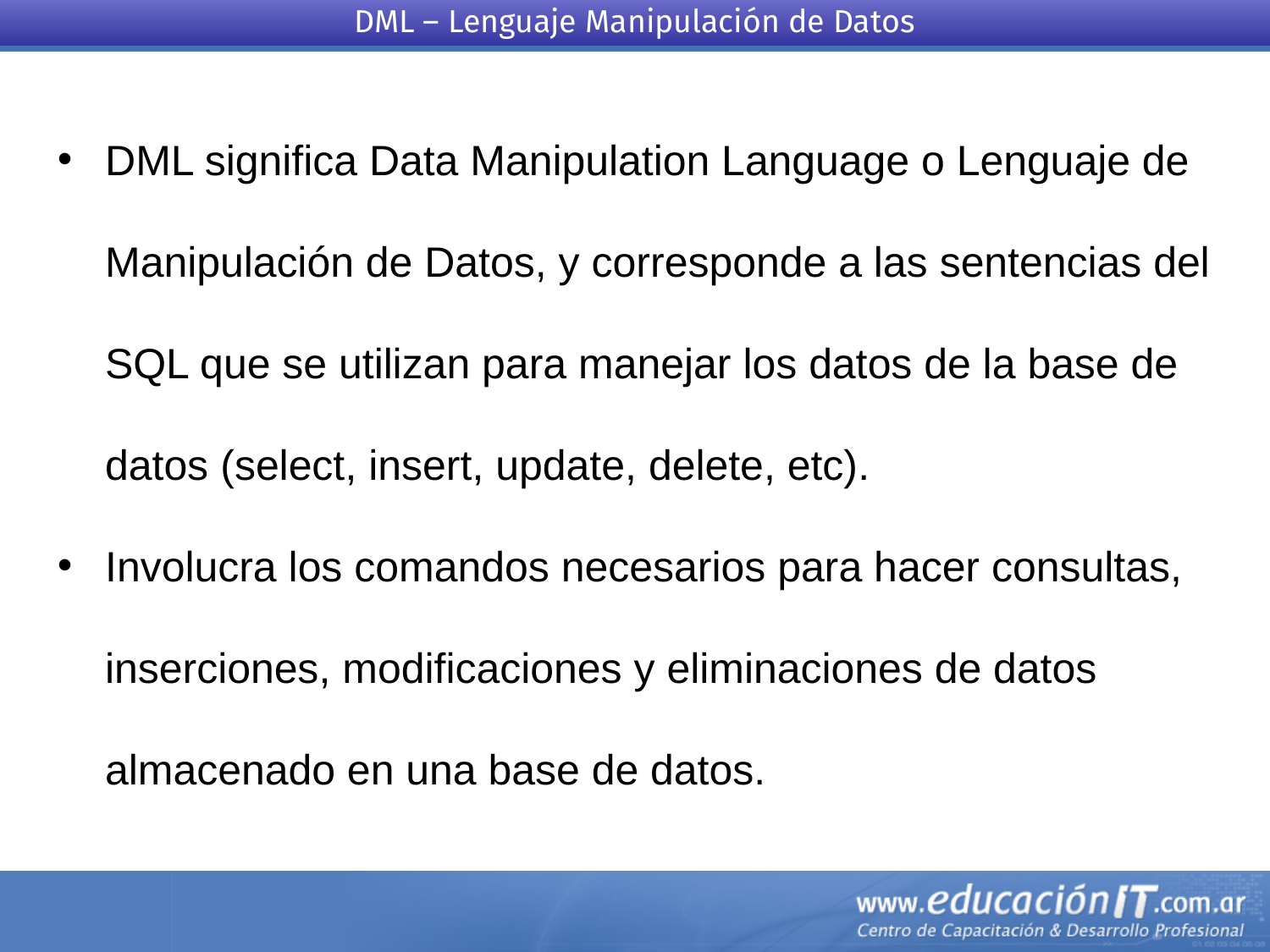

DML – Lenguaje Manipulación de Datos
DML significa Data Manipulation Language o Lenguaje de Manipulación de Datos, y corresponde a las sentencias del SQL que se utilizan para manejar los datos de la base de datos (select, insert, update, delete, etc).
Involucra los comandos necesarios para hacer consultas, inserciones, modificaciones y eliminaciones de datos almacenado en una base de datos.